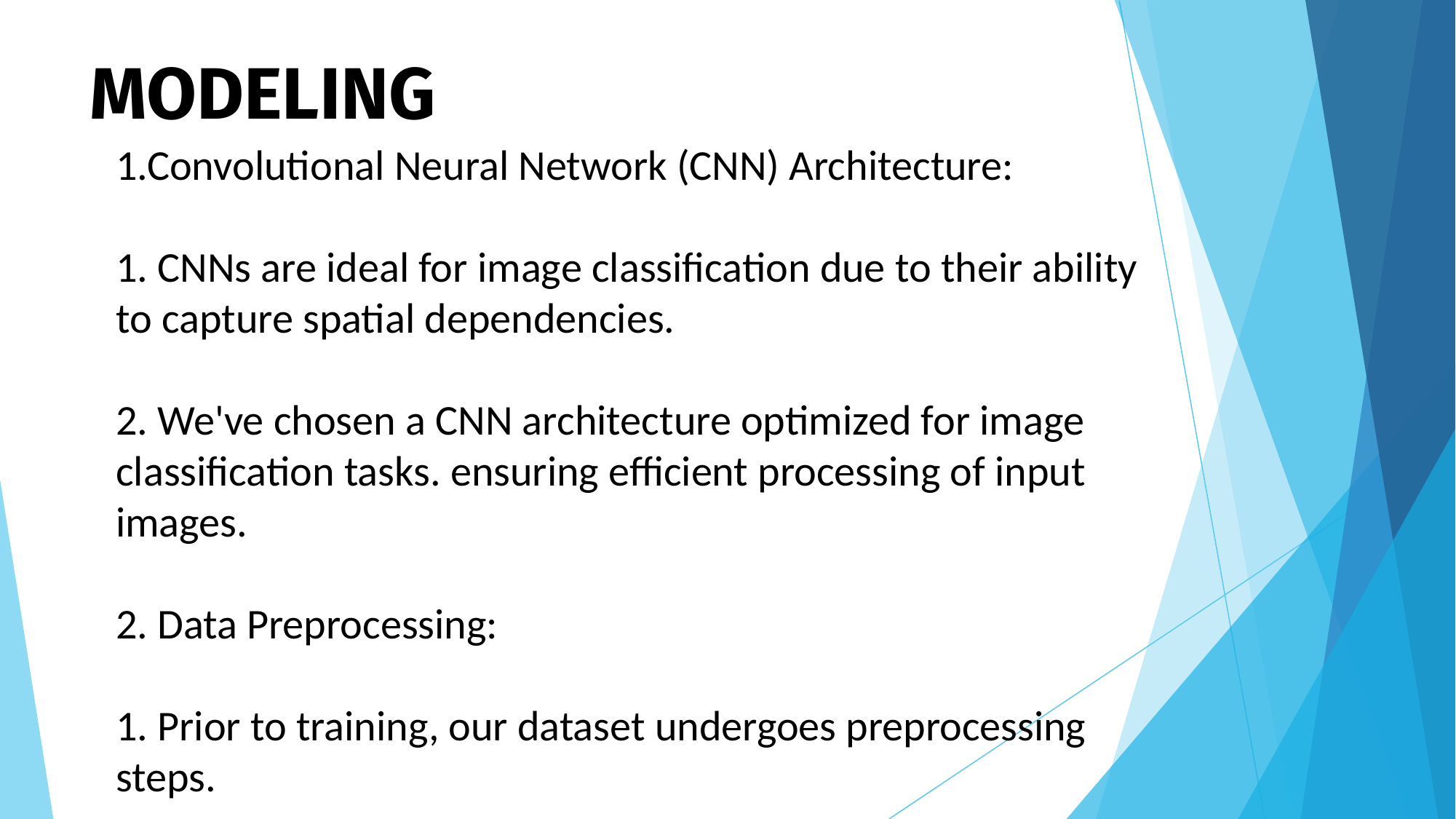

# MODELING
1.Convolutional Neural Network (CNN) Architecture:

1. CNNs are ideal for image classification due to their ability to capture spatial dependencies.

2. We've chosen a CNN architecture optimized for image classification tasks. ensuring efficient processing of input images.

2. Data Preprocessing:

1. Prior to training, our dataset undergoes preprocessing steps.

2. Techniques such as resizing, augmentation, and normalization are applied to ensure data quality and model robustness.

3. Training Process:

1. The dataset is split into training, validation, and testing sets.

2. We initiate the model parameters and select an optimization algorithm.

3. Training iterations and batch sizes are adjusted to optimize model performance.